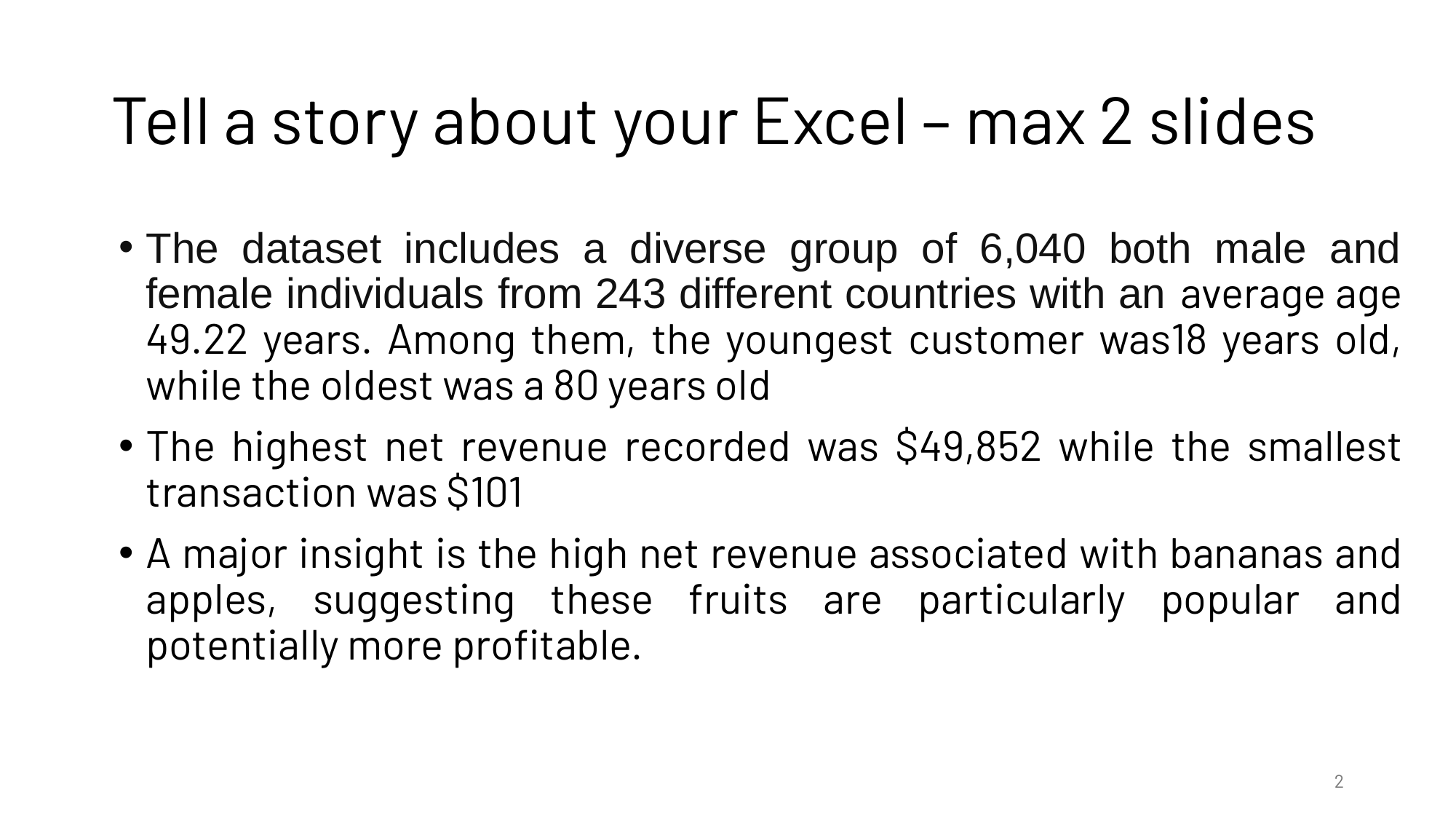

# Tell a story about your Excel – max 2 slides
The dataset includes a diverse group of 6,040 both male and female individuals from 243 different countries with an average age 49.22 years. Among them, the youngest customer was18 years old, while the oldest was a 80 years old
The highest net revenue recorded was $49,852 while the smallest transaction was $101
A major insight is the high net revenue associated with bananas and apples, suggesting these fruits are particularly popular and potentially more profitable.
2